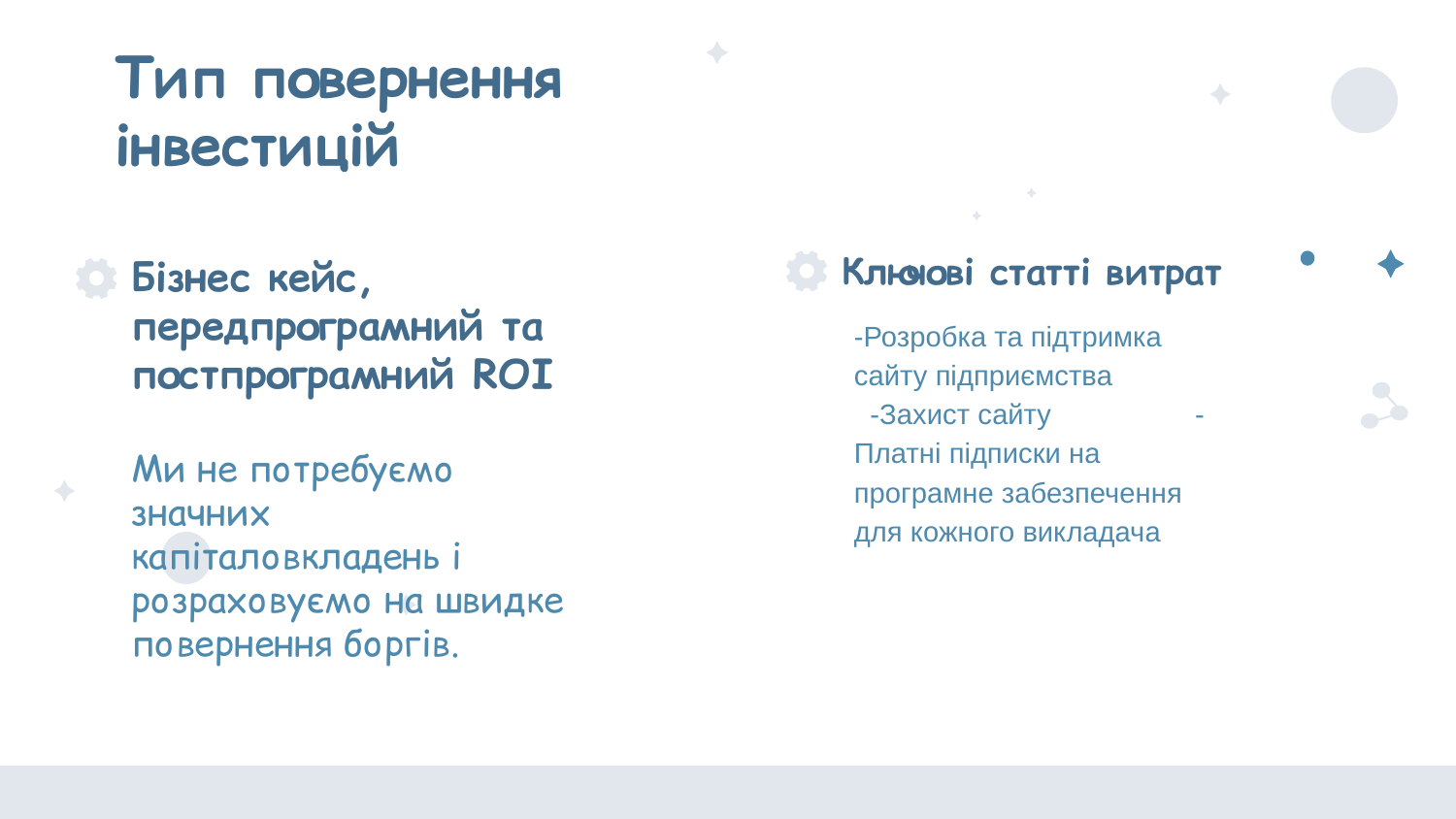

# Тип повернення інвестицій
Ключові статті витрат
Бізнес кейс, передпрограмний та постпрограмний ROI
Ми не потребуємо значних капіталовкладень і розраховуємо на швидке повернення боргів.

-Розробка та підтримка сайту підприємства                  -Захист сайту                  -Платні підписки на програмне забезпечення для кожного викладача